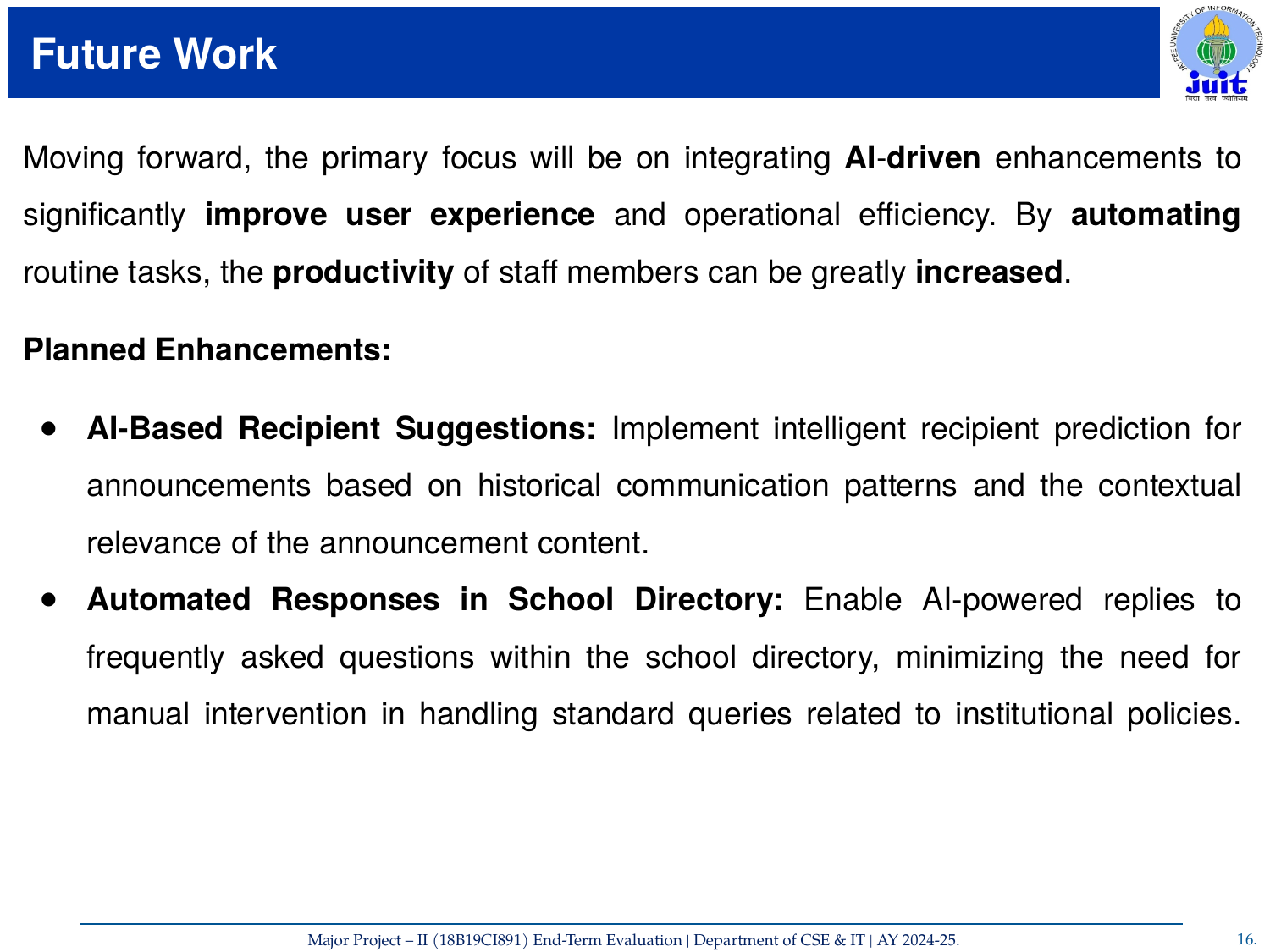

# Future Work
Moving forward, the primary focus will be on integrating AI-driven enhancements to significantly improve user experience and operational efficiency. By automating routine tasks, the productivity of staff members can be greatly increased.
Planned Enhancements:
AI-Based Recipient Suggestions: Implement intelligent recipient prediction for announcements based on historical communication patterns and the contextual relevance of the announcement content.
Automated Responses in School Directory: Enable AI-powered replies to frequently asked questions within the school directory, minimizing the need for manual intervention in handling standard queries related to institutional policies.